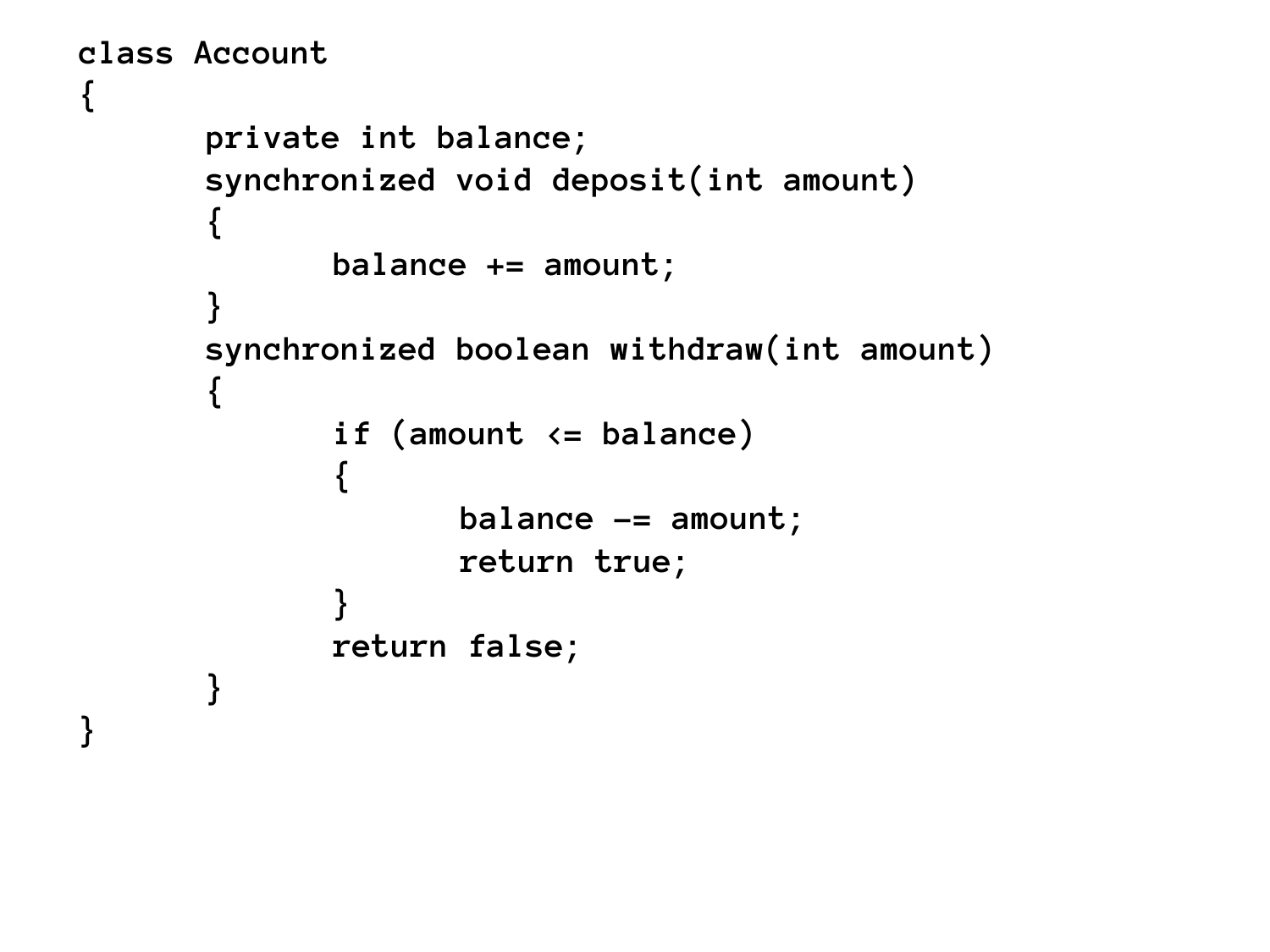

class Account
{
	private int balance;
	synchronized void deposit(int amount)
	{
		balance += amount;
	}
	synchronized boolean withdraw(int amount)
	{
		if (amount <= balance)
		{
			balance -= amount;
			return true;
		}
		return false;
	}
}